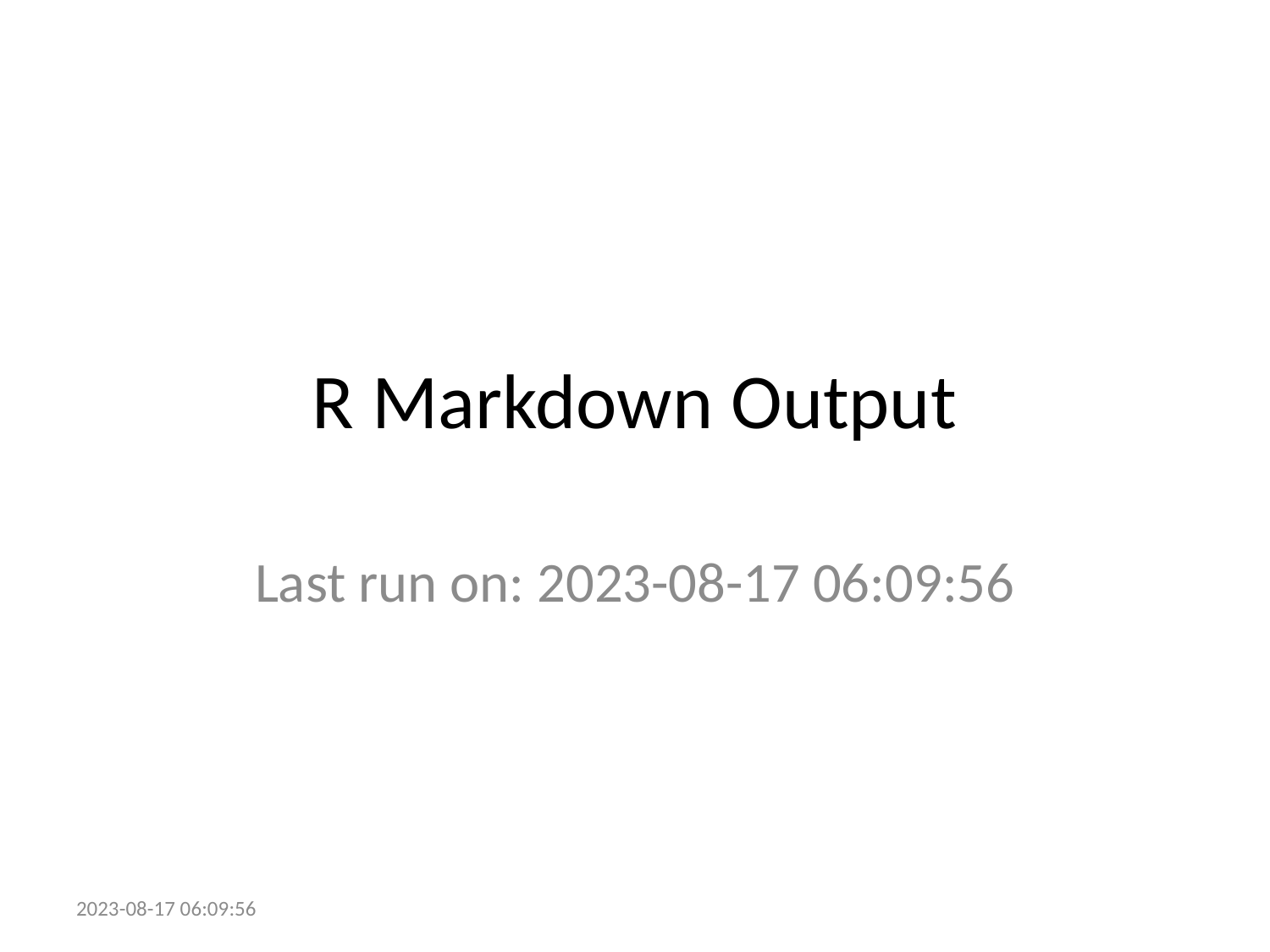

# R Markdown Output
Last run on: 2023-08-17 06:09:56
2023-08-17 06:09:56